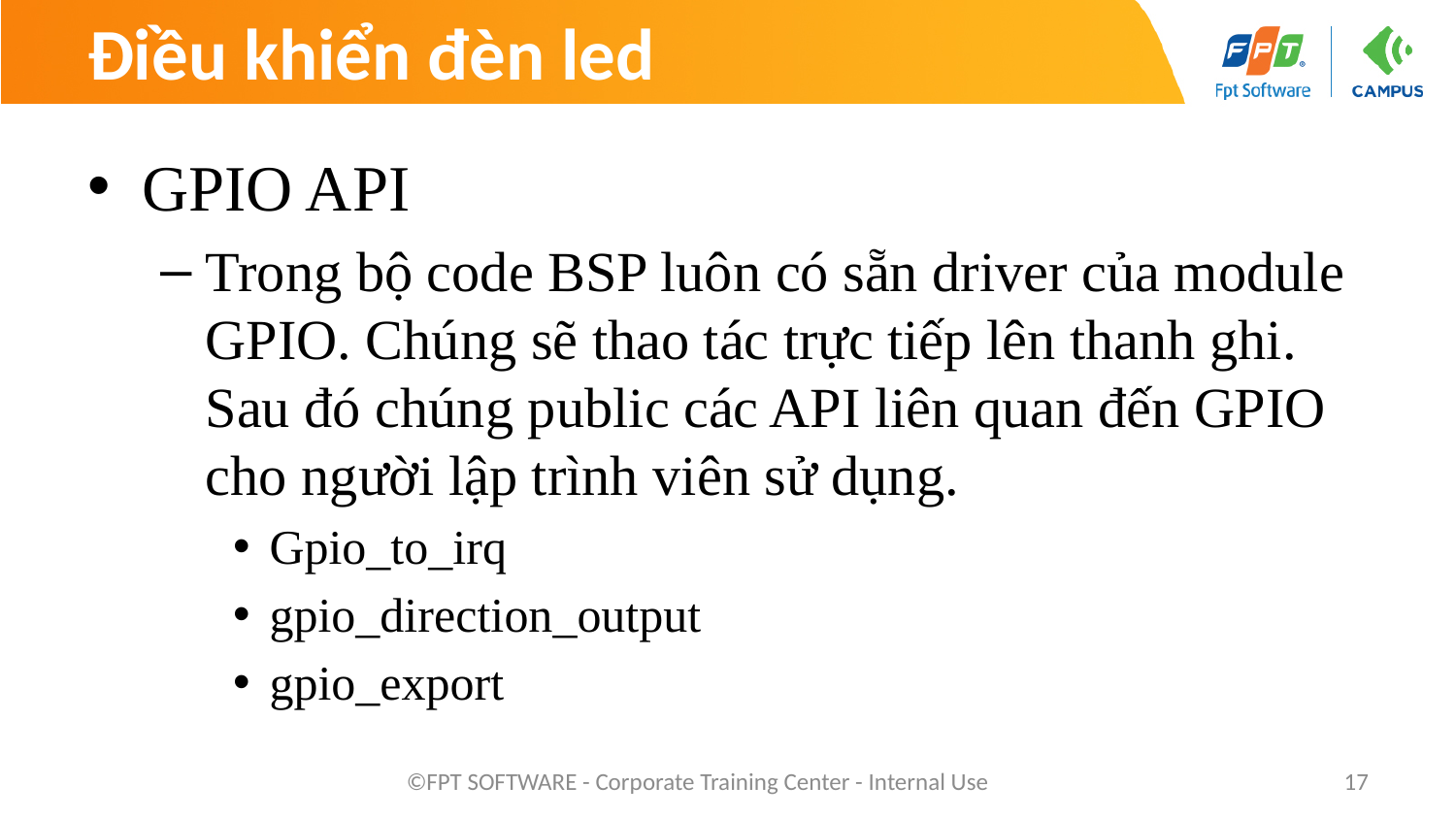

# Điều khiển đèn led
GPIO API
Trong bộ code BSP luôn có sẵn driver của module GPIO. Chúng sẽ thao tác trực tiếp lên thanh ghi. Sau đó chúng public các API liên quan đến GPIO cho người lập trình viên sử dụng.
Gpio_to_irq
gpio_direction_output
gpio_export
©FPT SOFTWARE - Corporate Training Center - Internal Use
17